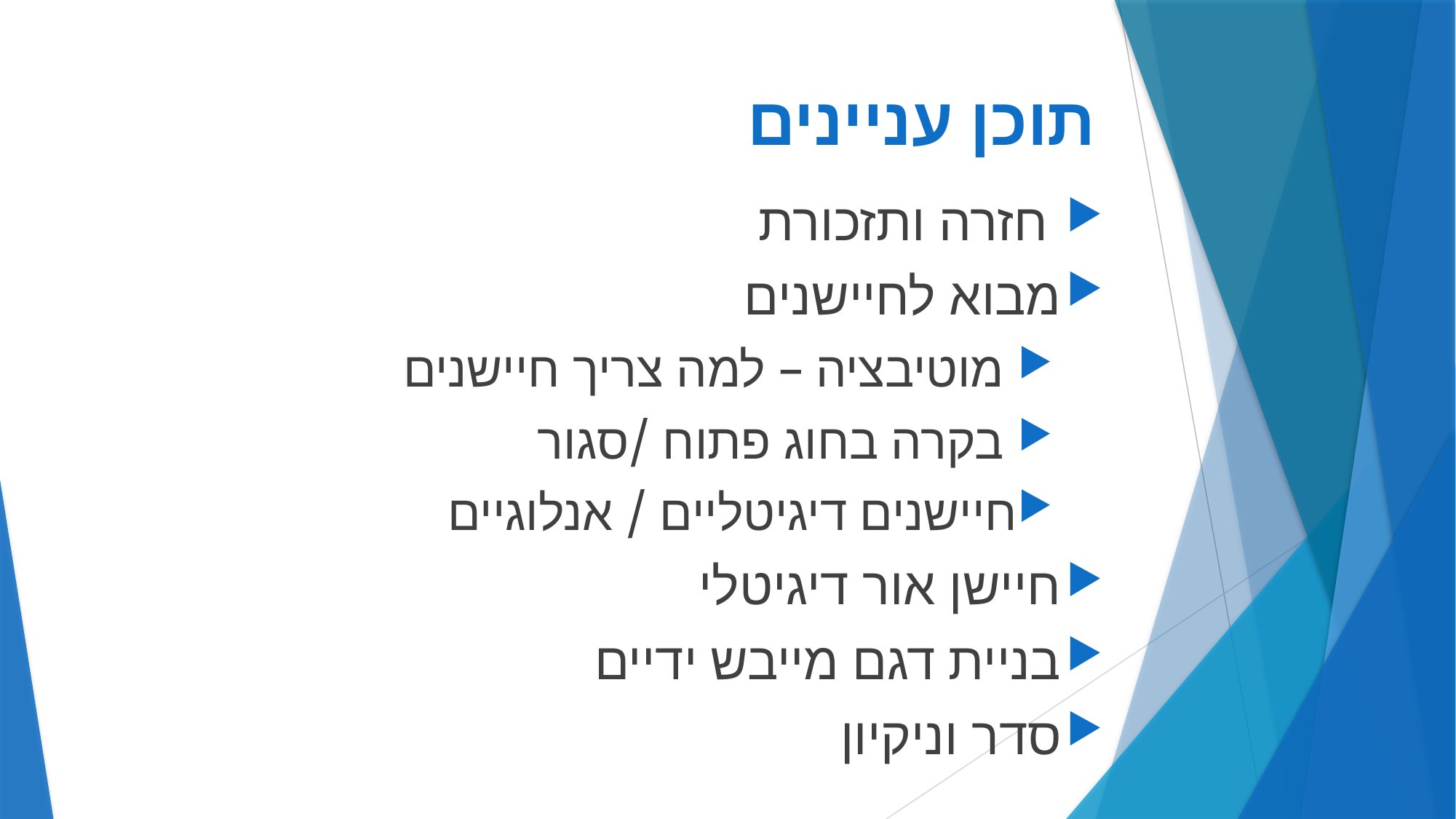

# תוכן עניינים
 חזרה ותזכורת
מבוא לחיישנים
 מוטיבציה – למה צריך חיישנים
 בקרה בחוג פתוח /סגור
חיישנים דיגיטליים / אנלוגיים
חיישן אור דיגיטלי
בניית דגם מייבש ידיים
סדר וניקיון